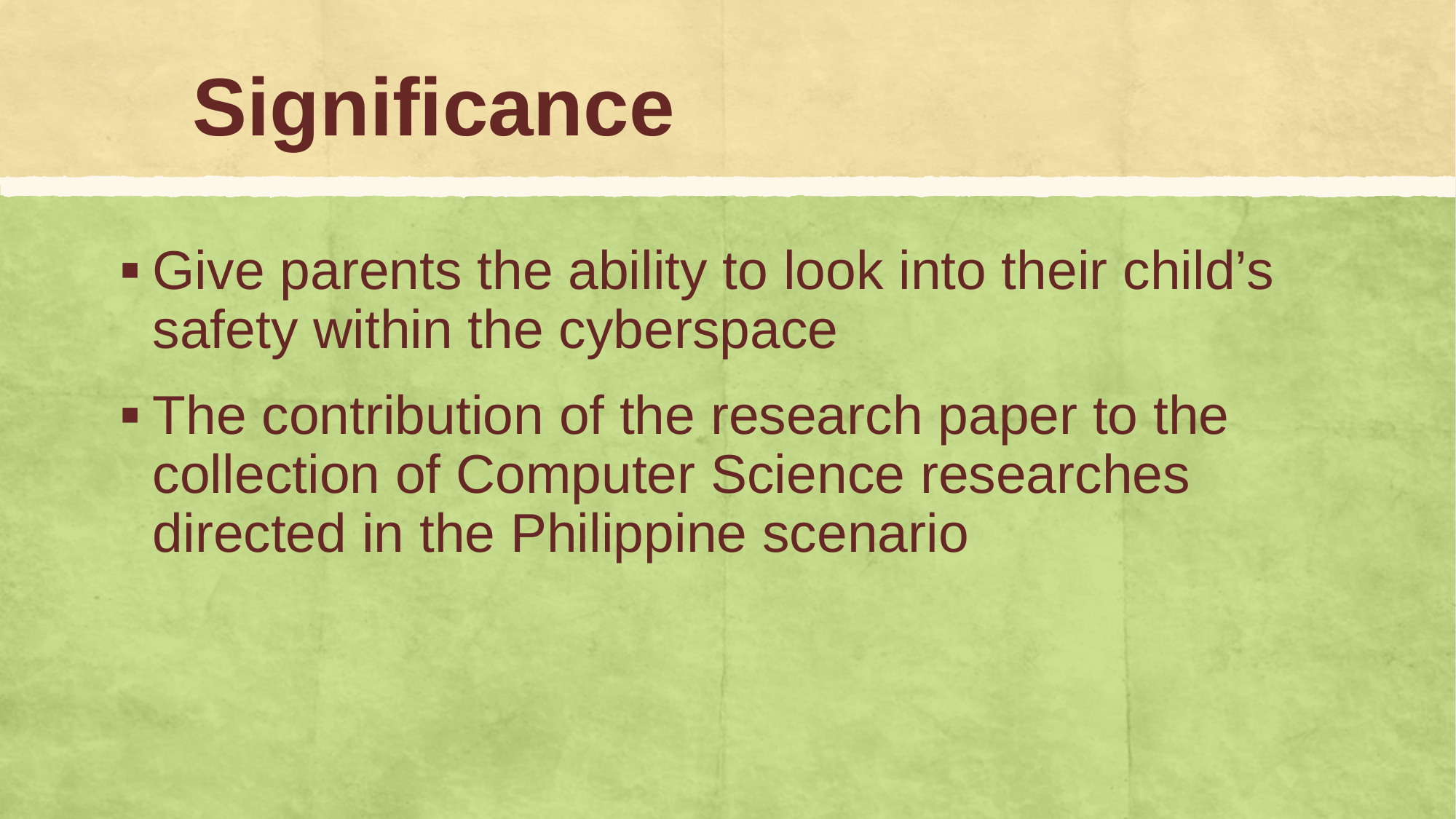

# Significance
Give parents the ability to look into their child’s safety within the cyberspace
The contribution of the research paper to the collection of Computer Science researches directed in the Philippine scenario